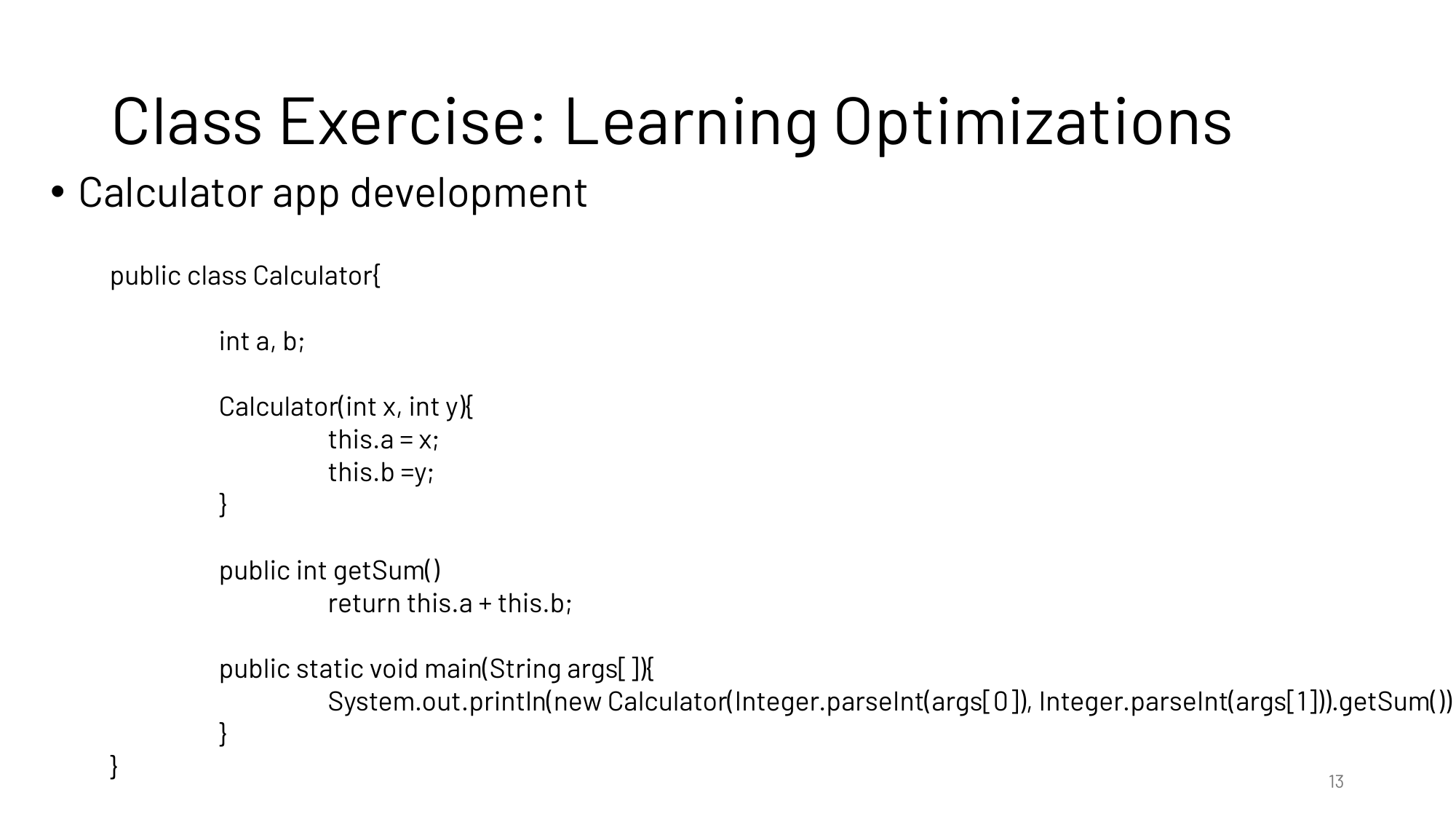

# Class Exercise: Learning Optimizations
Calculator app development
public class Calculator{

	int a, b;

	Calculator(int x, int y){
		this.a = x;
		this.b =y;
	}

	public int getSum()
		return this.a + this.b;

	public static void main(String args[]){
		System.out.println(new Calculator(Integer.parseInt(args[0]), Integer.parseInt(args[1])).getSum())
	}
}
13